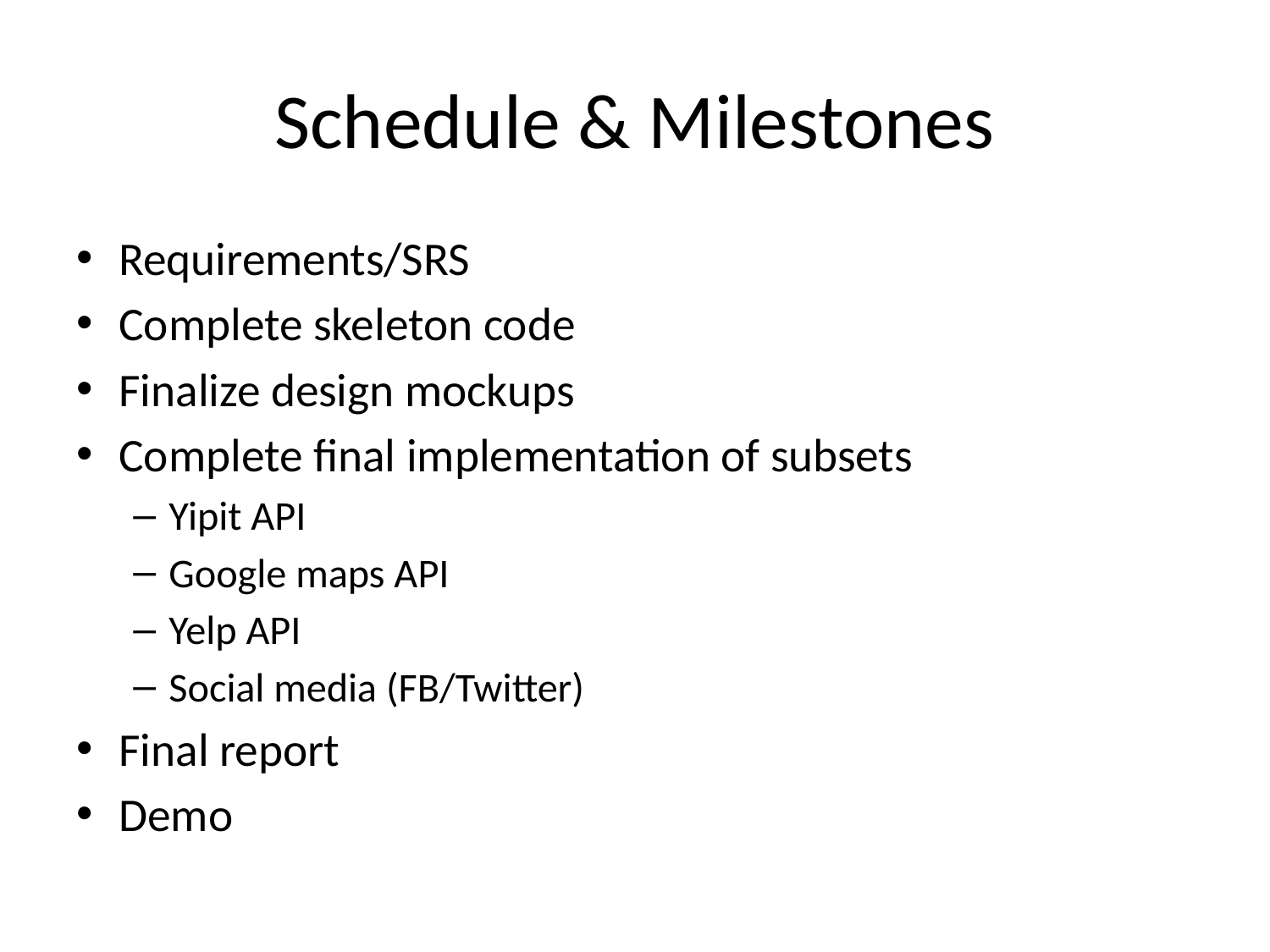

# Schedule & Milestones
Requirements/SRS
Complete skeleton code
Finalize design mockups
Complete final implementation of subsets
Yipit API
Google maps API
Yelp API
Social media (FB/Twitter)
Final report
Demo